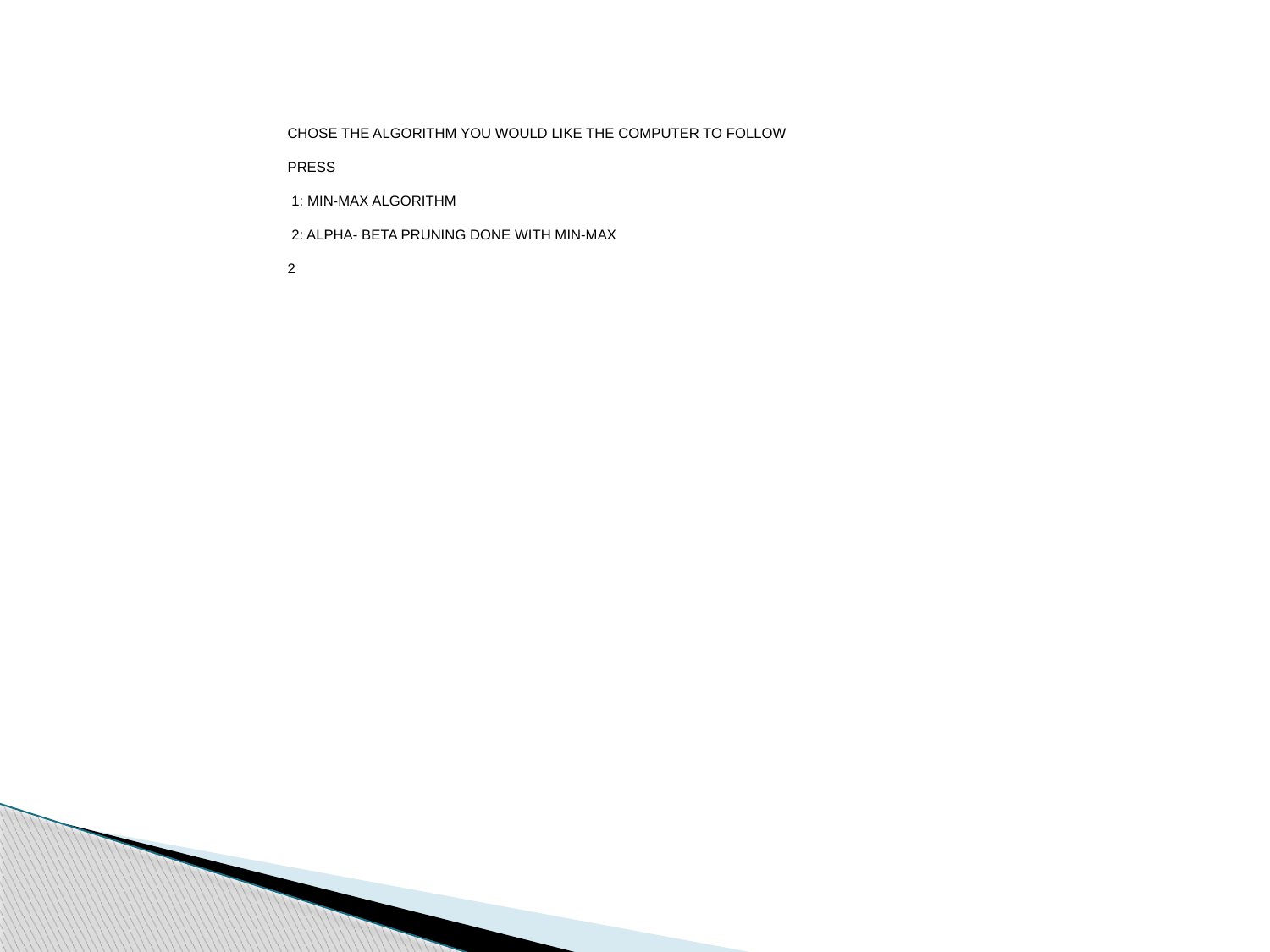

CHOSE THE ALGORITHM YOU WOULD LIKE THE COMPUTER TO FOLLOW

PRESS

 1: MIN-MAX ALGORITHM

 2: ALPHA- BETA PRUNING DONE WITH MIN-MAX

2